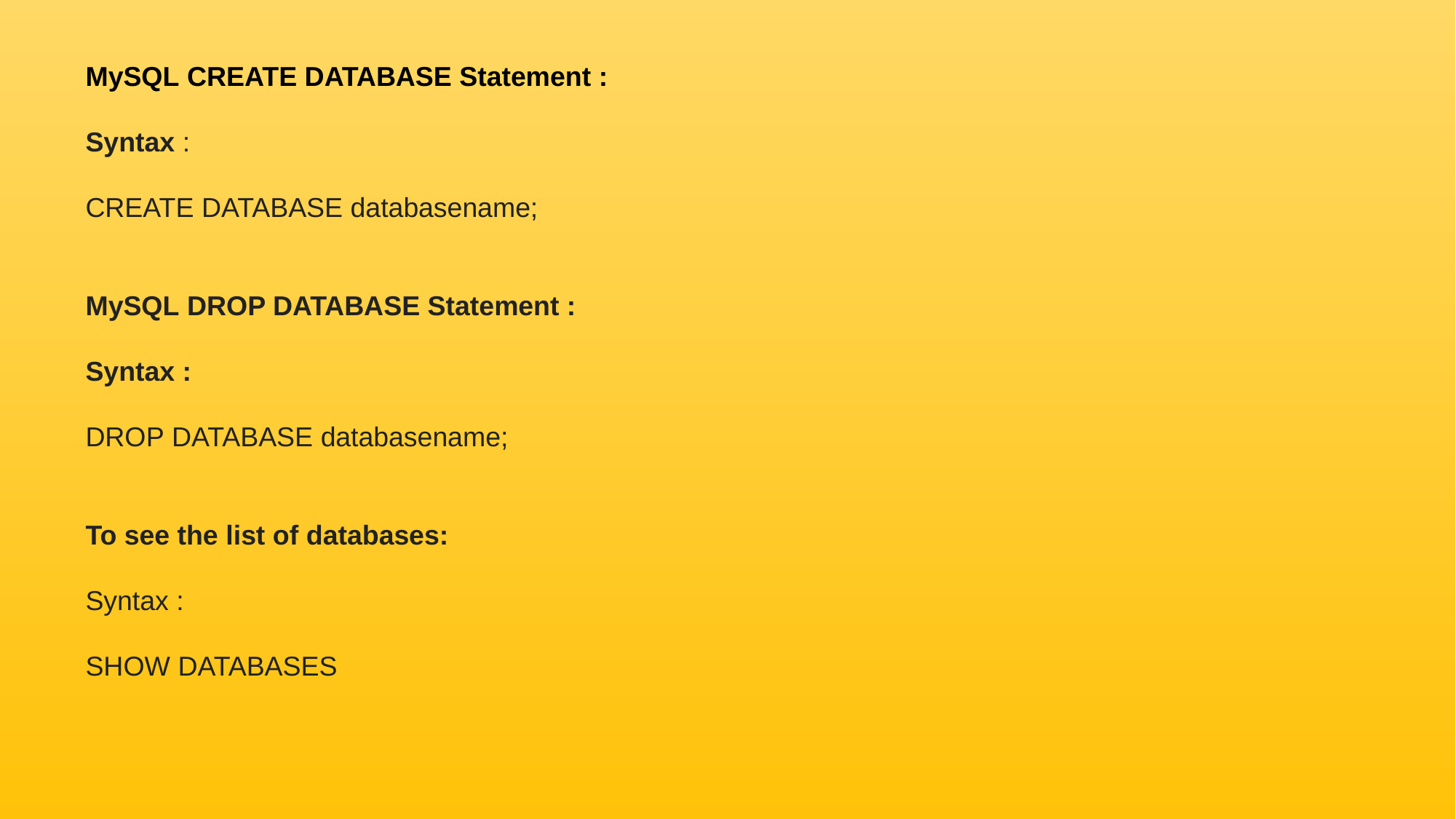

MySQL CREATE DATABASE Statement :

Syntax :

CREATE DATABASE databasename;

MySQL DROP DATABASE Statement :

Syntax :

DROP DATABASE databasename;

To see the list of databases:

Syntax :

SHOW DATABASES